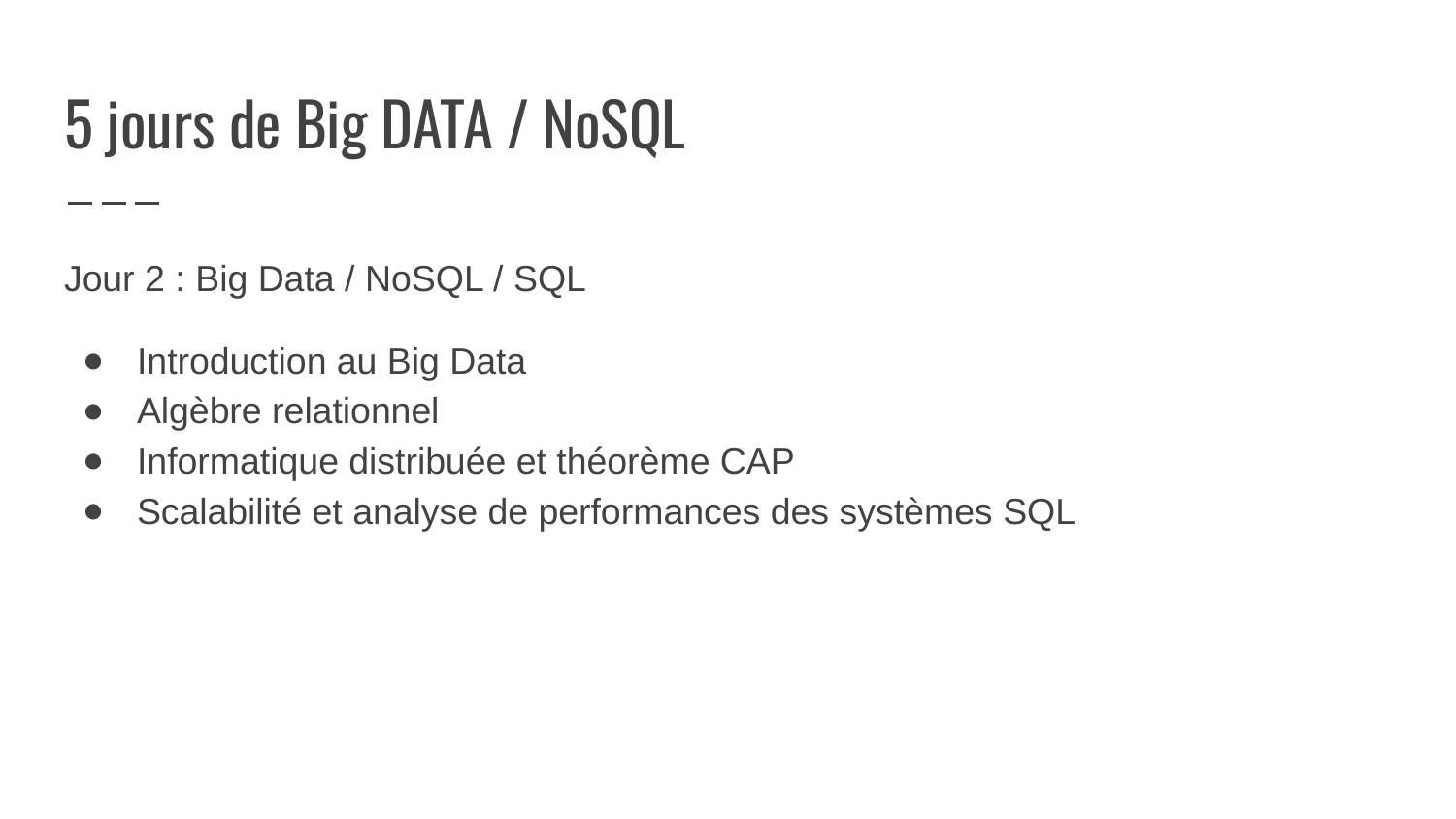

# 5 jours de Big DATA / NoSQL
Jour 2 : Big Data / NoSQL / SQL
Introduction au Big Data
Algèbre relationnel
Informatique distribuée et théorème CAP
Scalabilité et analyse de performances des systèmes SQL